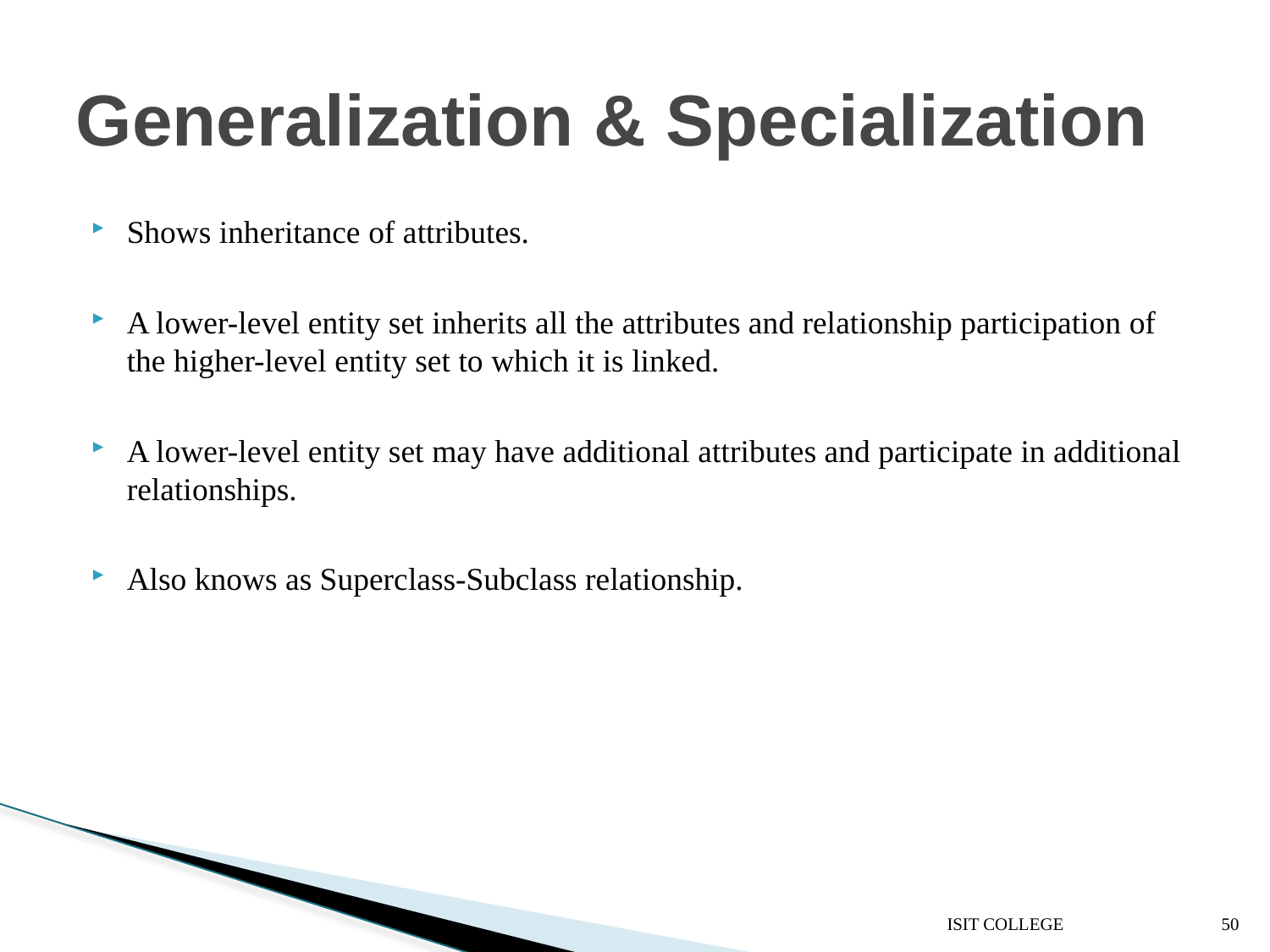

# Generalization & Specialization
Shows inheritance of attributes.

A lower-level entity set inherits all the attributes and relationship participation of the higher-level entity set to which it is linked.

A lower-level entity set may have additional attributes and participate in additional relationships.

Also knows as Superclass-Subclass relationship.

ISIT COLLEGE
50